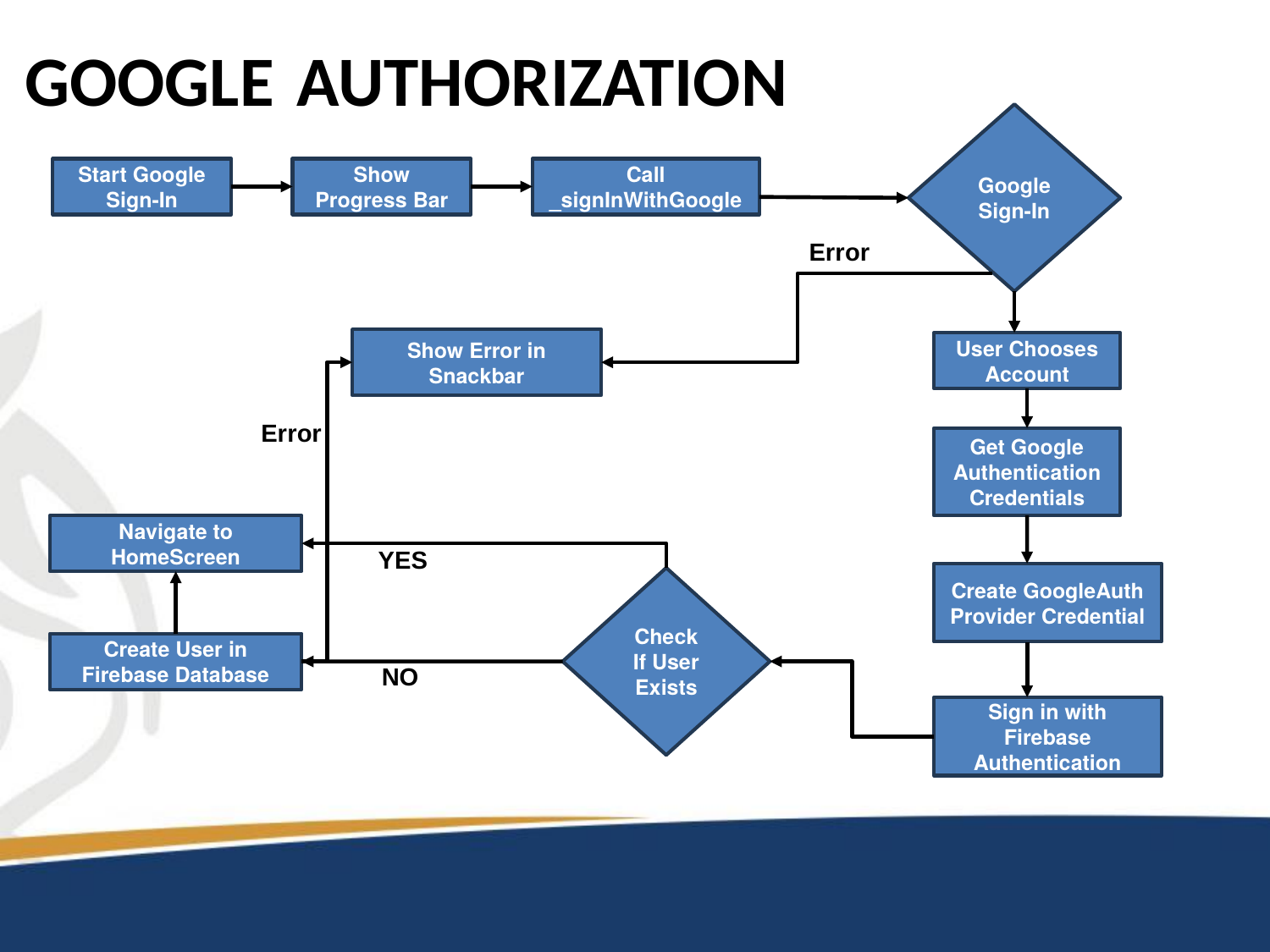

# GOOGLE  AUTHORIZATION
Google Sign-In
Start Google Sign-In
Show Progress Bar
Call _signInWithGoogle
Error
Show Error in Snackbar
User Chooses Account
Error
Get Google Authentication Credentials
Navigate to HomeScreen
YES
Create GoogleAuth
Provider Credential
Check If User Exists
Create User in Firebase Database
NO
Sign in with Firebase Authentication